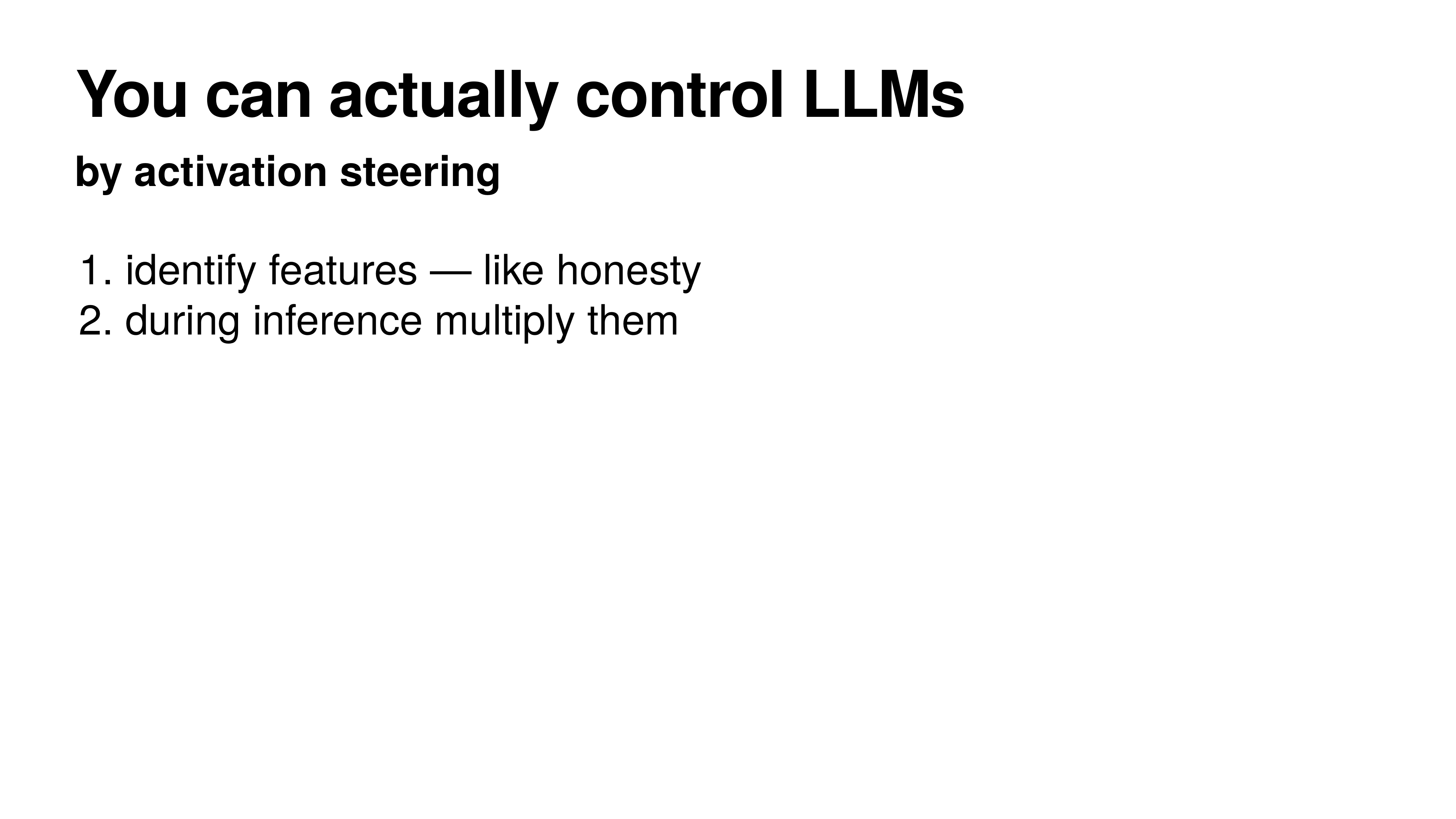

# You can actually control LLMs
by activation steering
1. identify features — like honesty
2. during inference multiply them